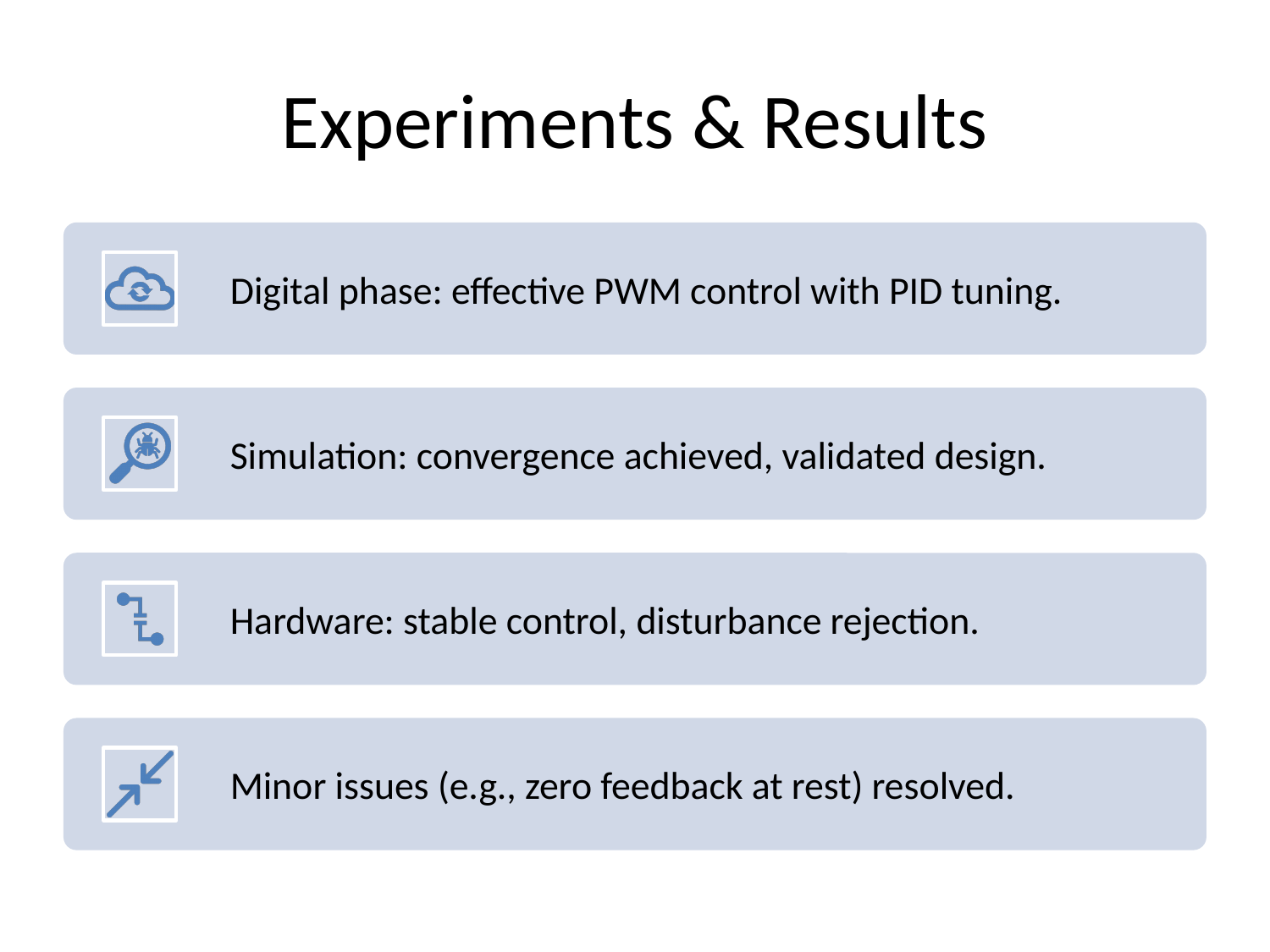

# Experiments & Results
Digital phase: effective PWM control with PID tuning.
Simulation: convergence achieved, validated design.
Hardware: stable control, disturbance rejection.
Minor issues (e.g., zero feedback at rest) resolved.